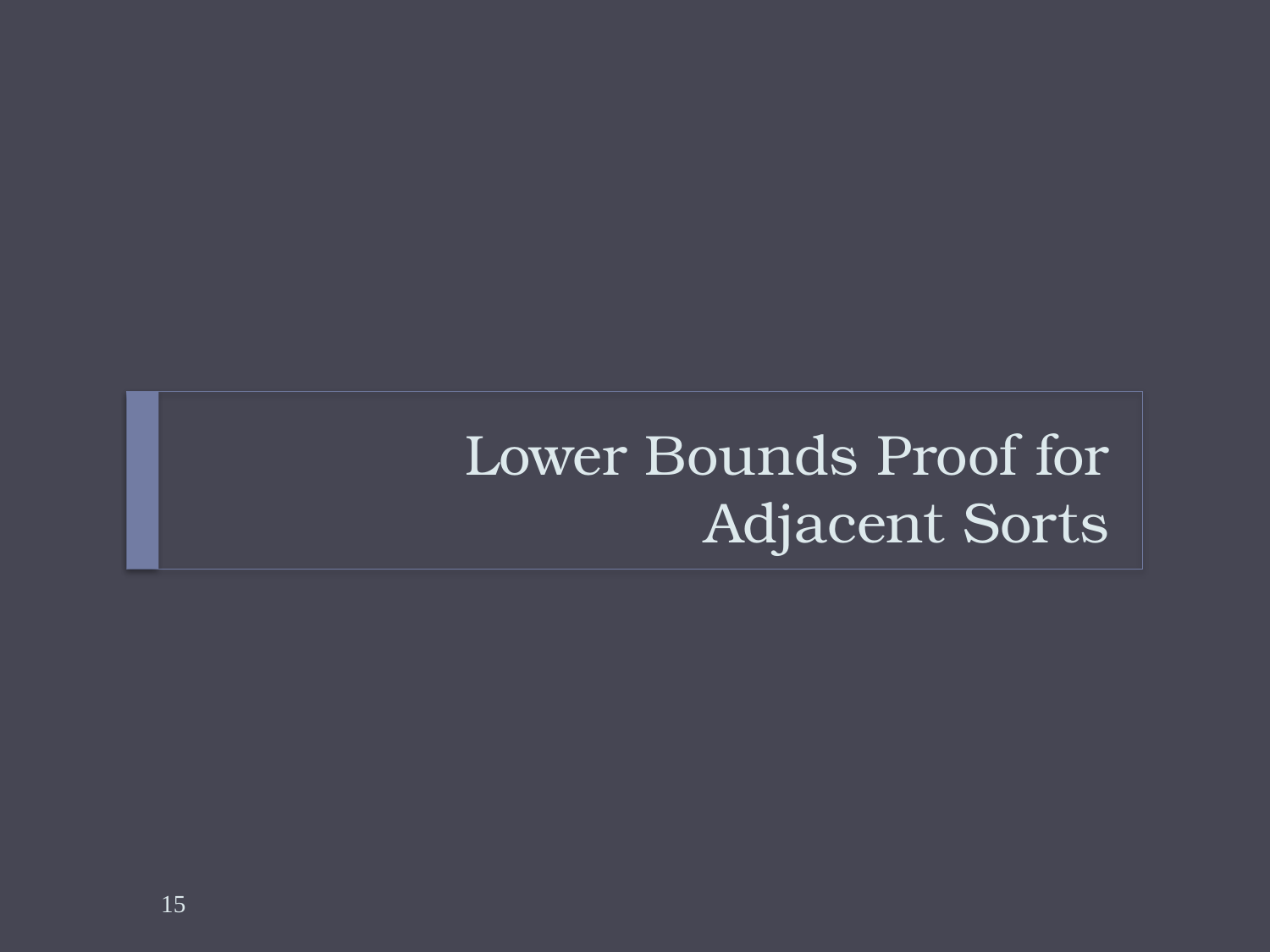

# Lower Bounds Proof for Adjacent Sorts

15